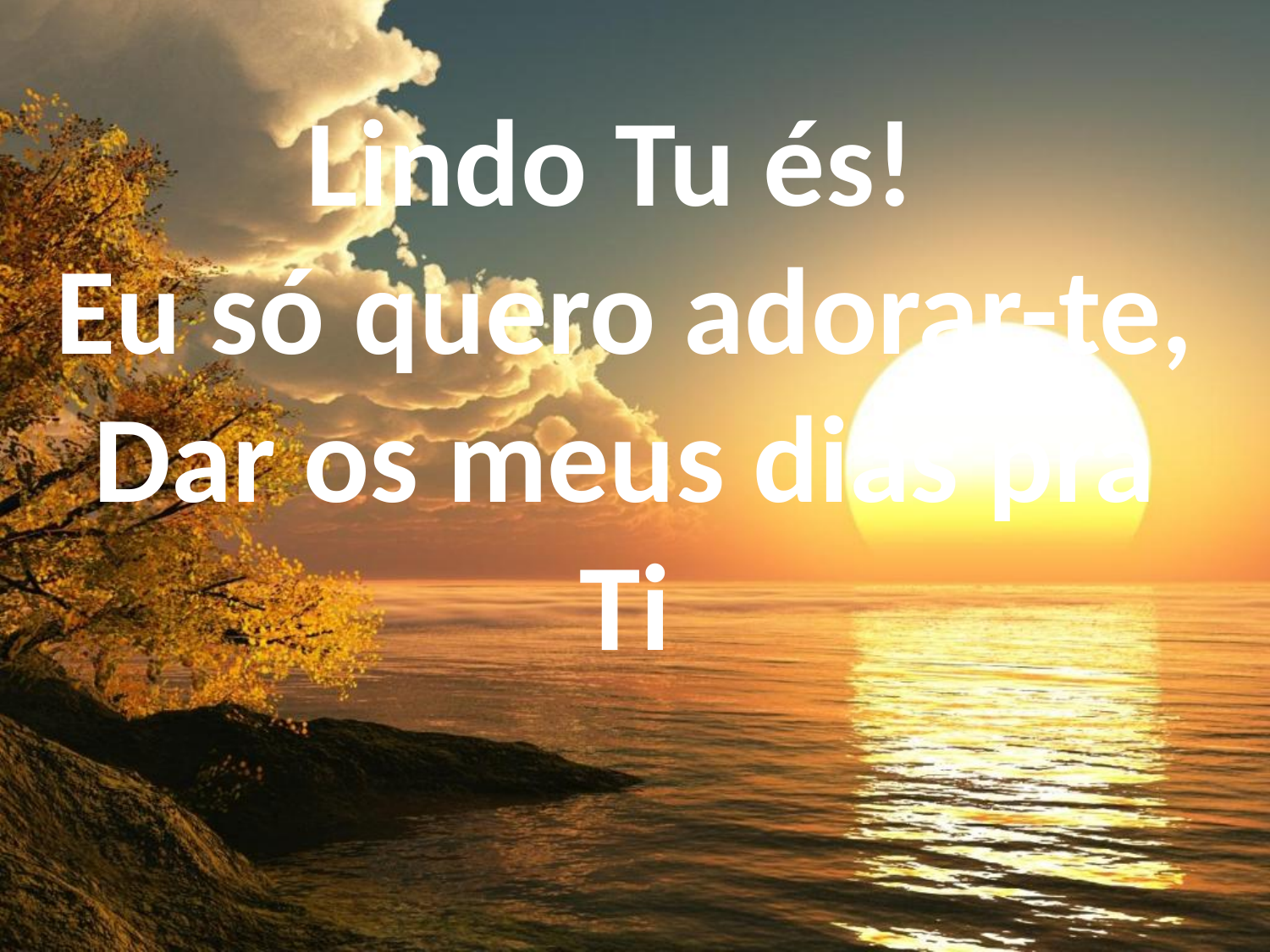

Lindo Tu és!
Eu só quero adorar-te,
Dar os meus dias pra Ti